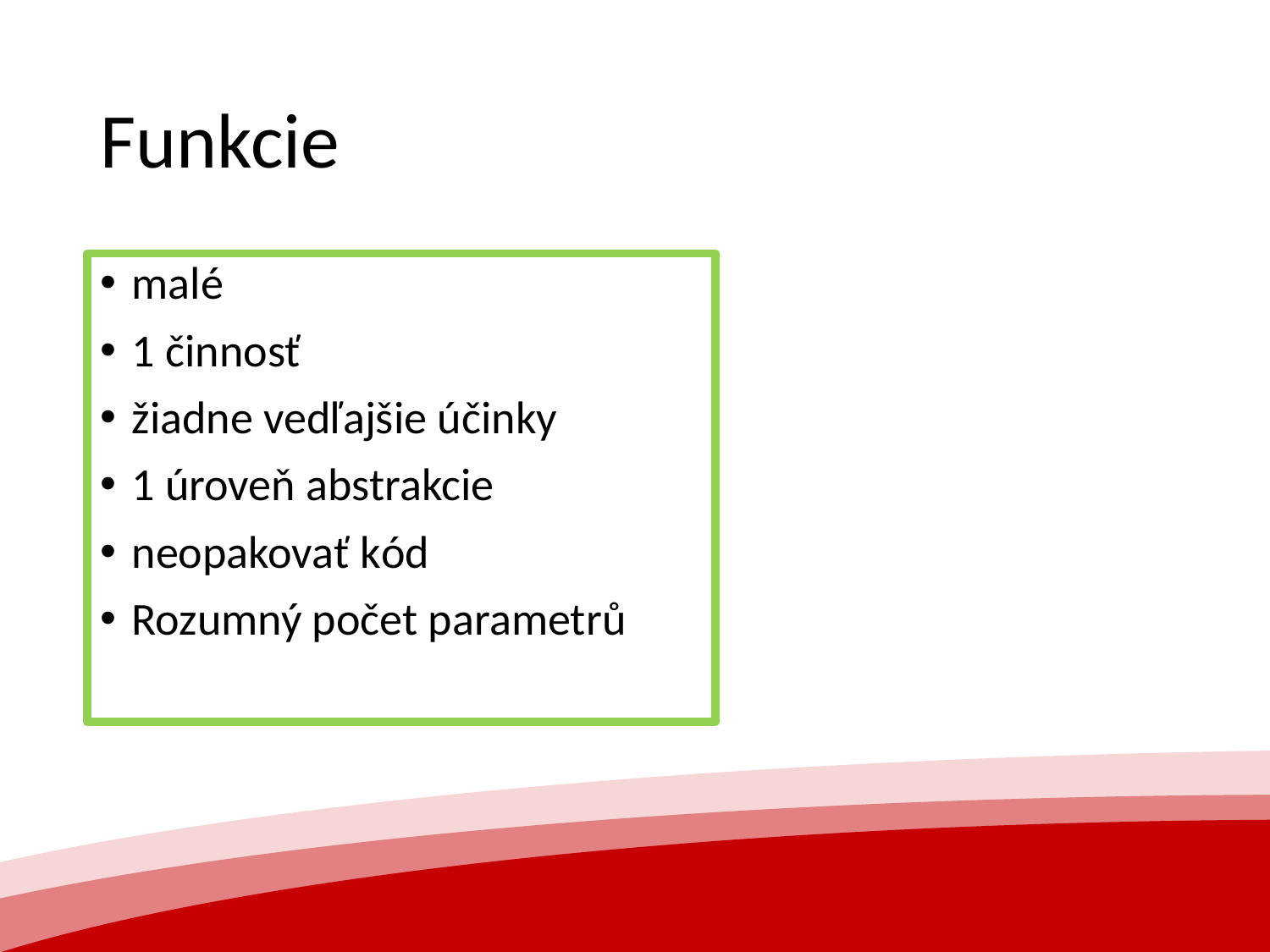

# Funkcie
malé
1 činnosť
žiadne vedľajšie účinky
1 úroveň abstrakcie
neopakovať kód
Rozumný počet parametrů